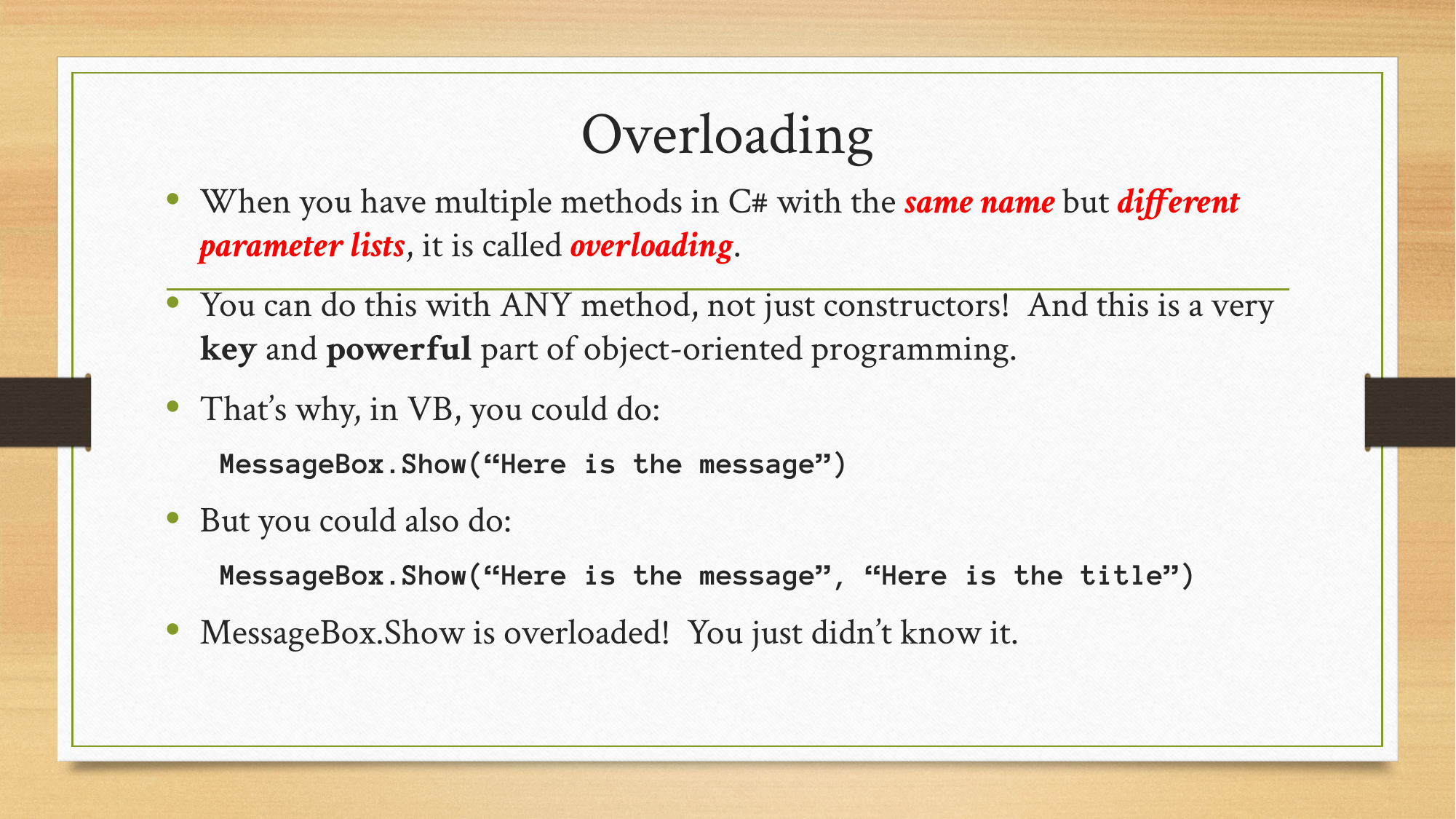

# Overloading
When you have multiple methods in C# with the same name but different parameter lists, it is called overloading.
You can do this with ANY method, not just constructors!  And this is a very key and powerful part of object-oriented programming.
That’s why, in VB, you could do:
MessageBox.Show(“Here is the message”)
But you could also do:
MessageBox.Show(“Here is the message”, “Here is the title”)
MessageBox.Show is overloaded!  You just didn’t know it.